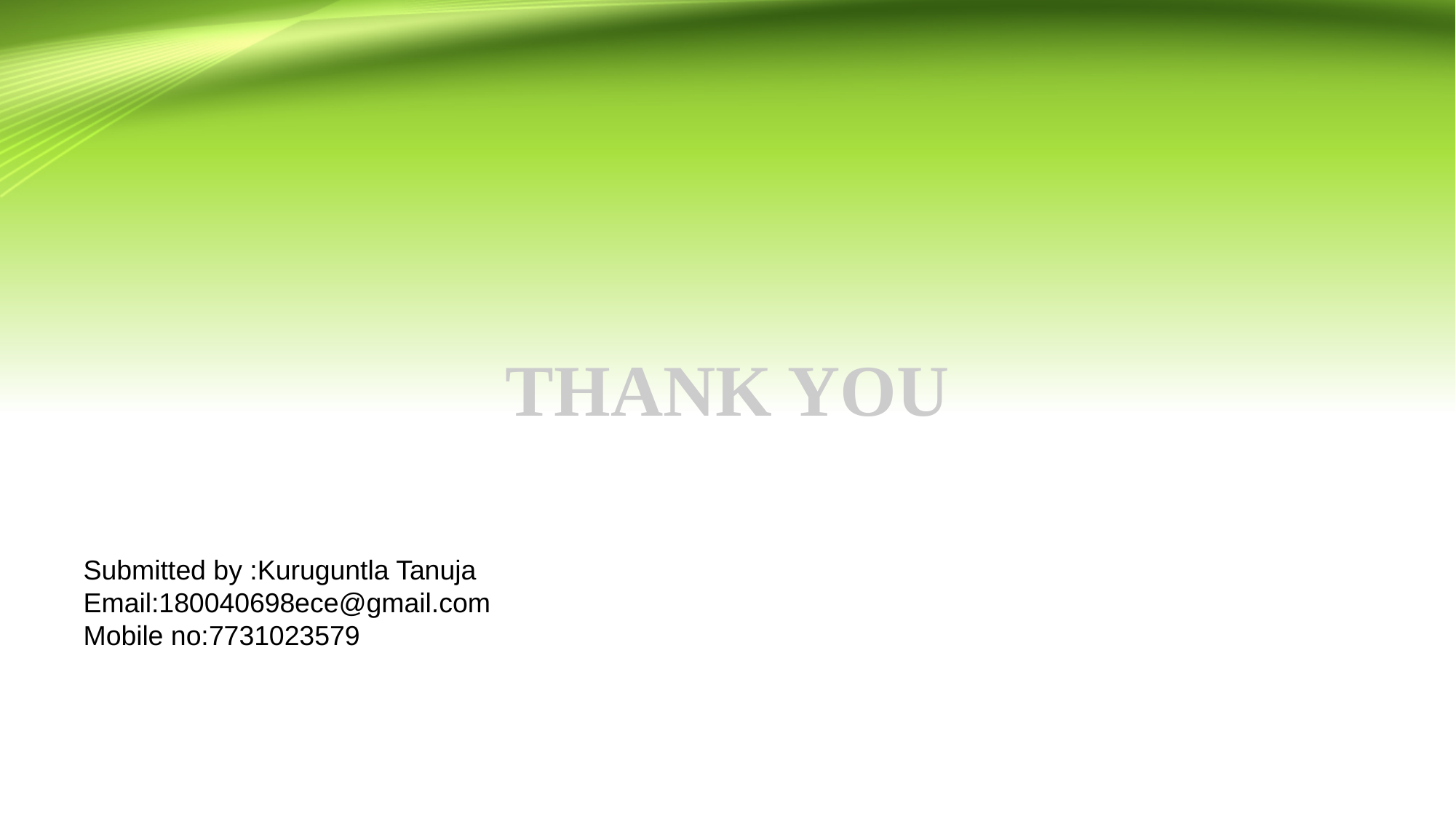

THANK YOU

Submitted by :Kuruguntla Tanuja
Email:180040698ece@gmail.com
Mobile no:7731023579